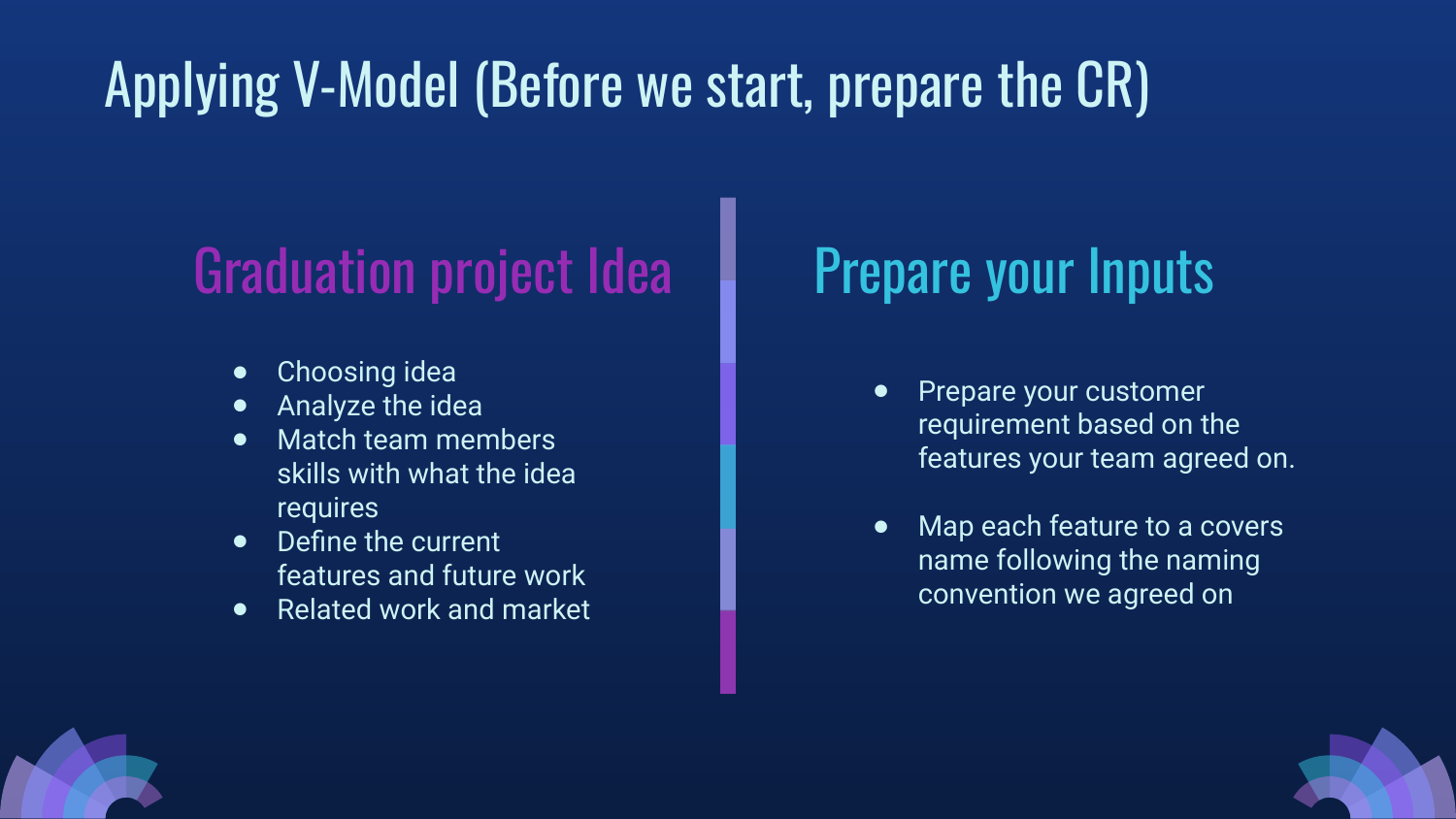

Applying V-Model (Before we start, prepare the CR)
Graduation project Idea
# Prepare your Inputs
Choosing idea
Analyze the idea
Match team members skills with what the idea requires
Define the current features and future work
Related work and market

Prepare your customer requirement based on the features your team agreed on.

Map each feature to a covers name following the naming convention we agreed on